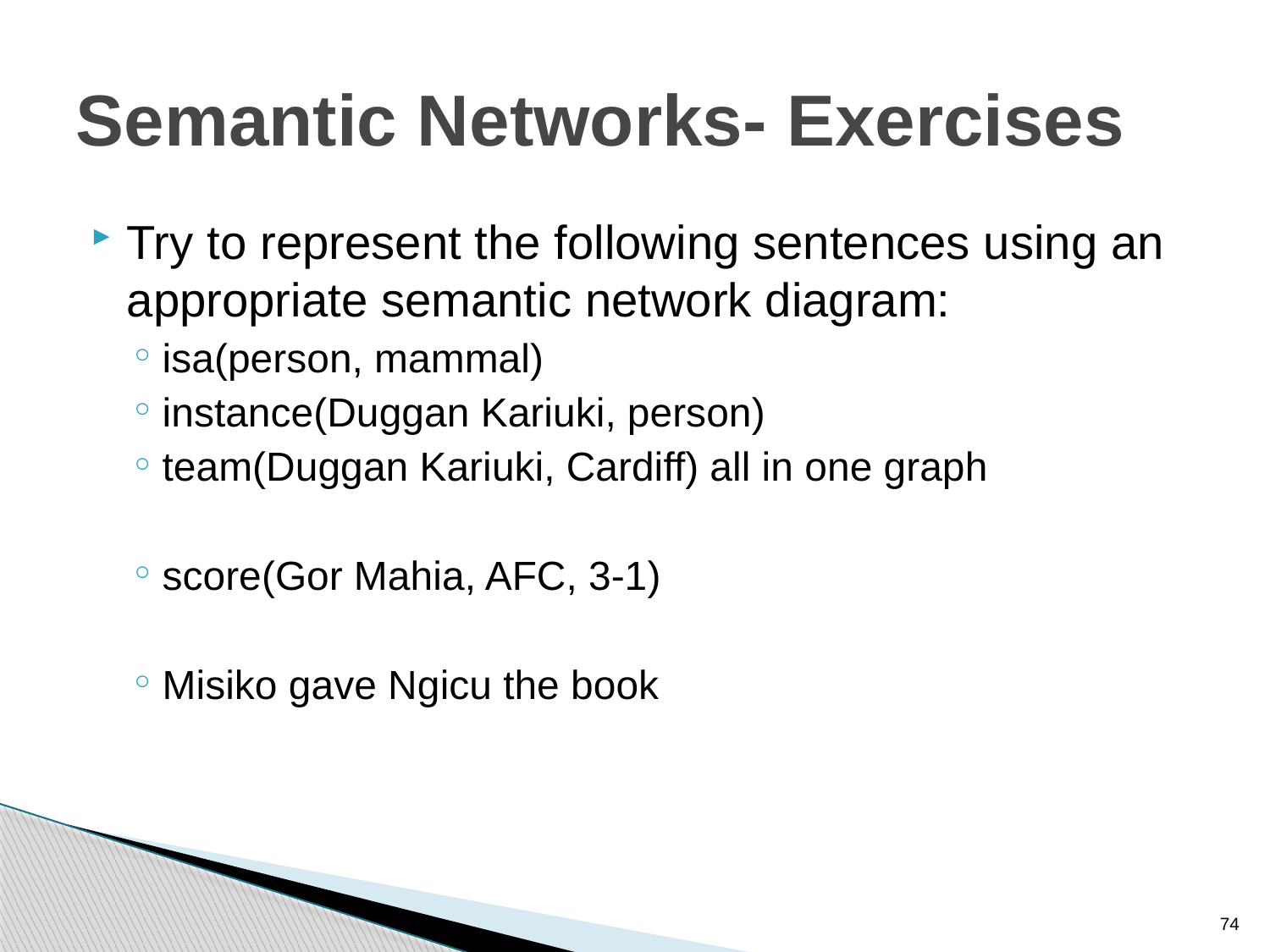

# Semantic Networks- Exercises
Try to represent the following sentences using an appropriate semantic network diagram:
isa(person, mammal)
instance(Duggan Kariuki, person)
team(Duggan Kariuki, Cardiff) all in one graph

score(Gor Mahia, AFC, 3-1)

Misiko gave Ngicu the book

74